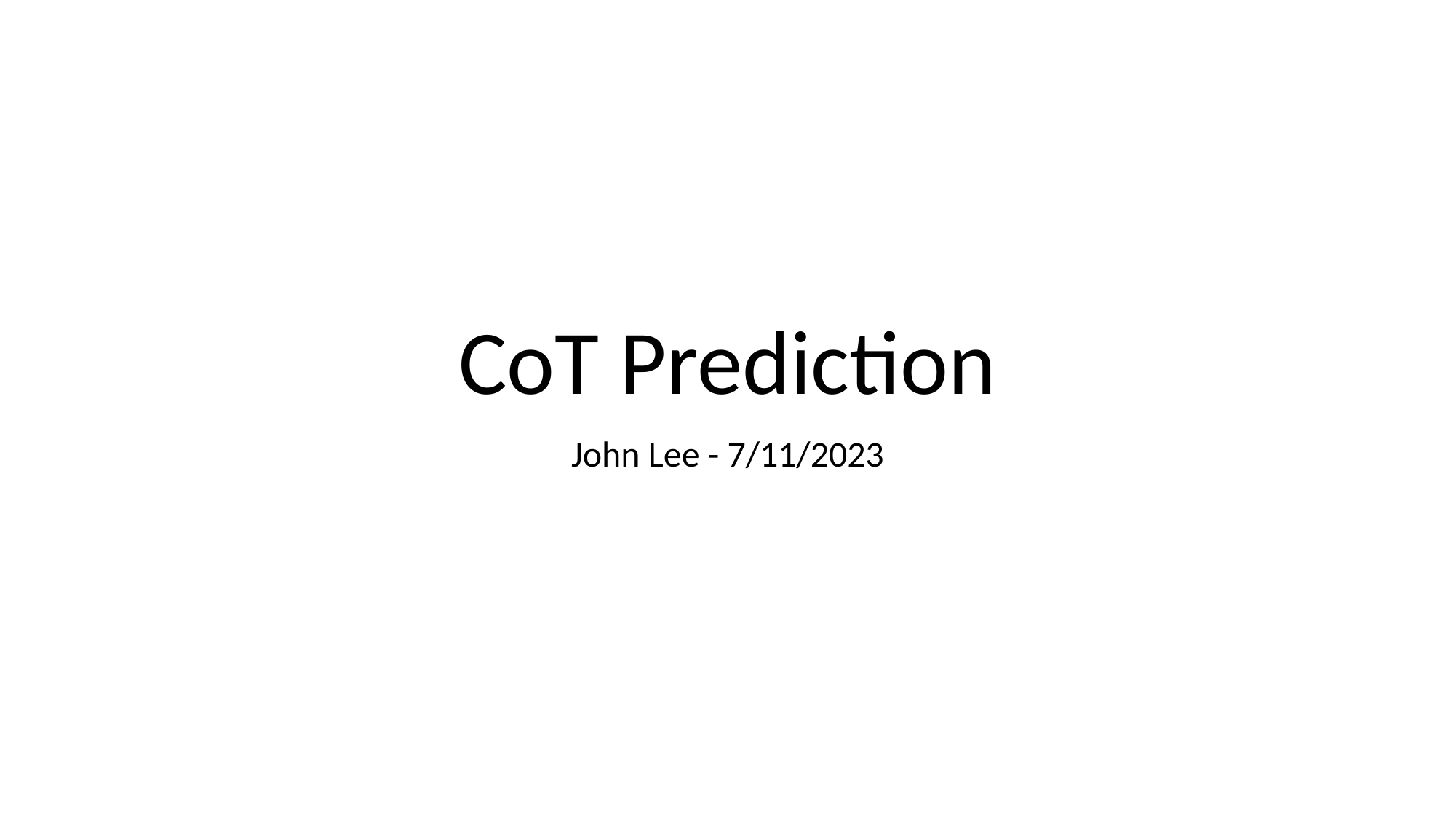

# CoT Prediction
John Lee - 7/11/2023